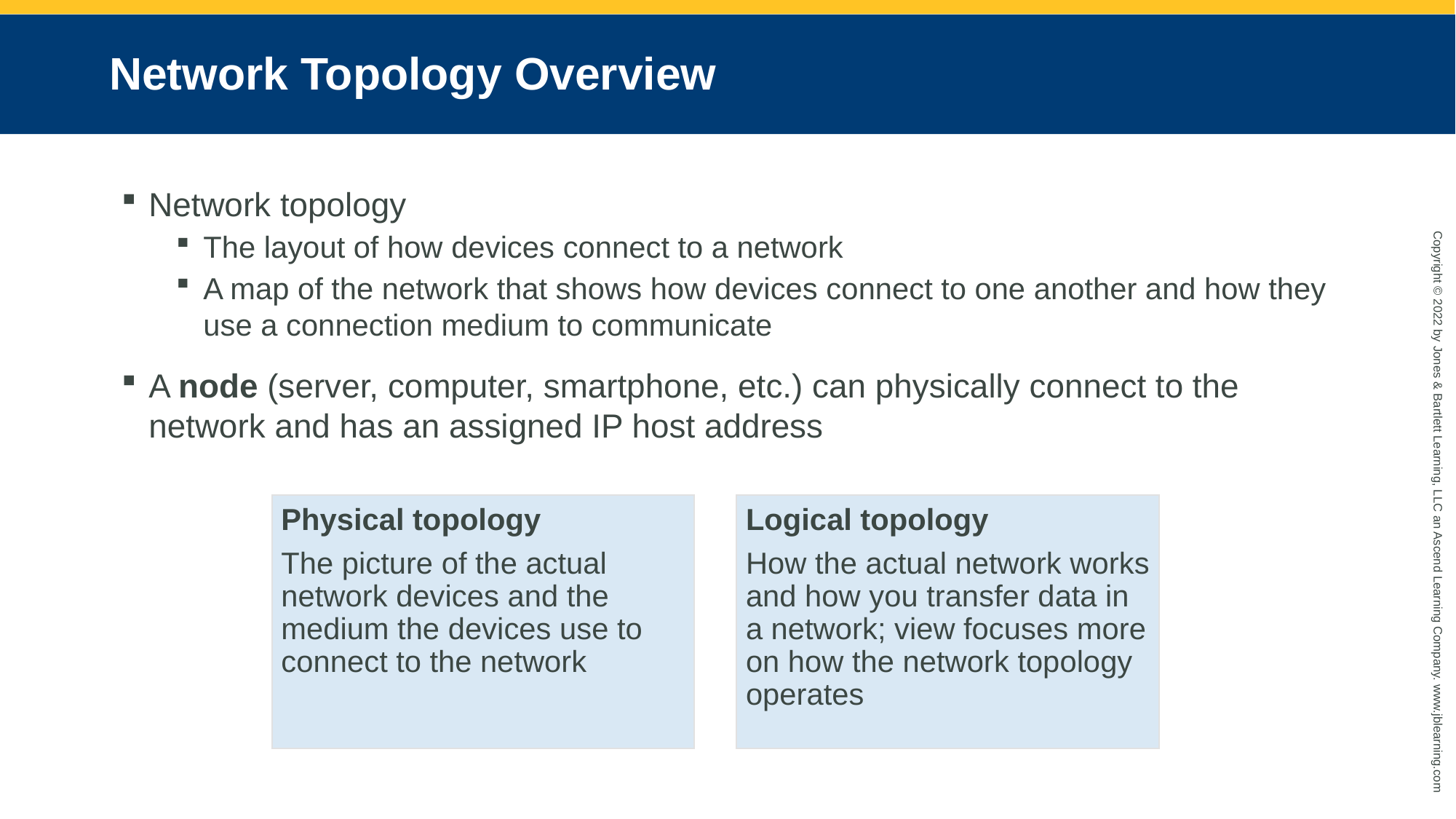

# Network Topology Overview
Network topology
The layout of how devices connect to a network
A map of the network that shows how devices connect to one another and how they use a connection medium to communicate
A node (server, computer, smartphone, etc.) can physically connect to the network and has an assigned IP host address
Physical topology
The picture of the actual network devices and the medium the devices use to connect to the network
Logical topology
How the actual network works and how you transfer data in a network; view focuses more on how the network topology operates